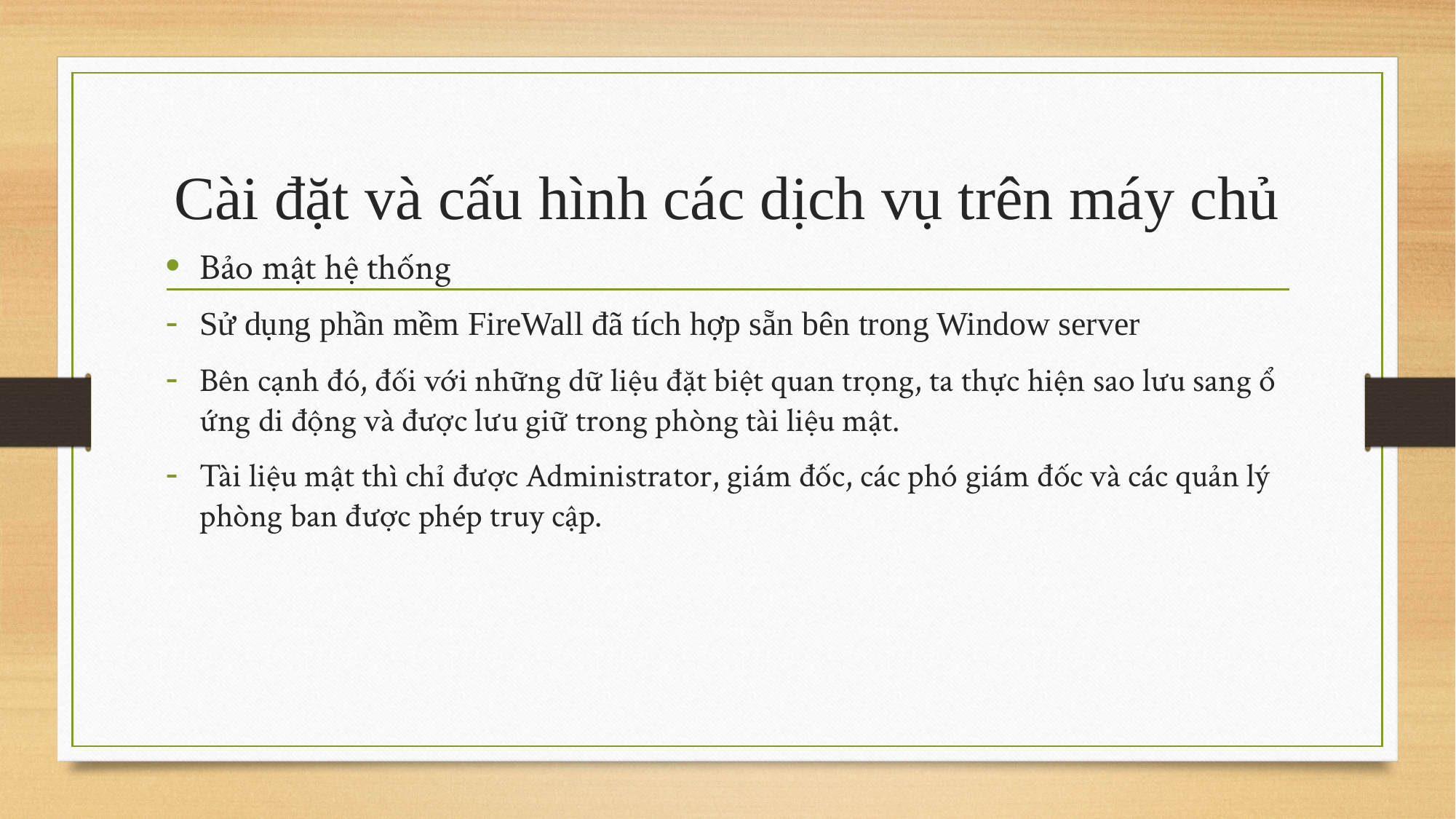

# Cài đặt và cấu hình các dịch vụ trên máy chủ
Bảo mật hệ thống
Sử dụng phần mềm FireWall đã tích hợp sẵn bên trong Window server
Bên cạnh đó, đối với những dữ liệu đặt biệt quan trọng, ta thực hiện sao lưu sang ổ ứng di động và được lưu giữ trong phòng tài liệu mật.
Tài liệu mật thì chỉ được Administrator, giám đốc, các phó giám đốc và các quản lý phòng ban được phép truy cập.